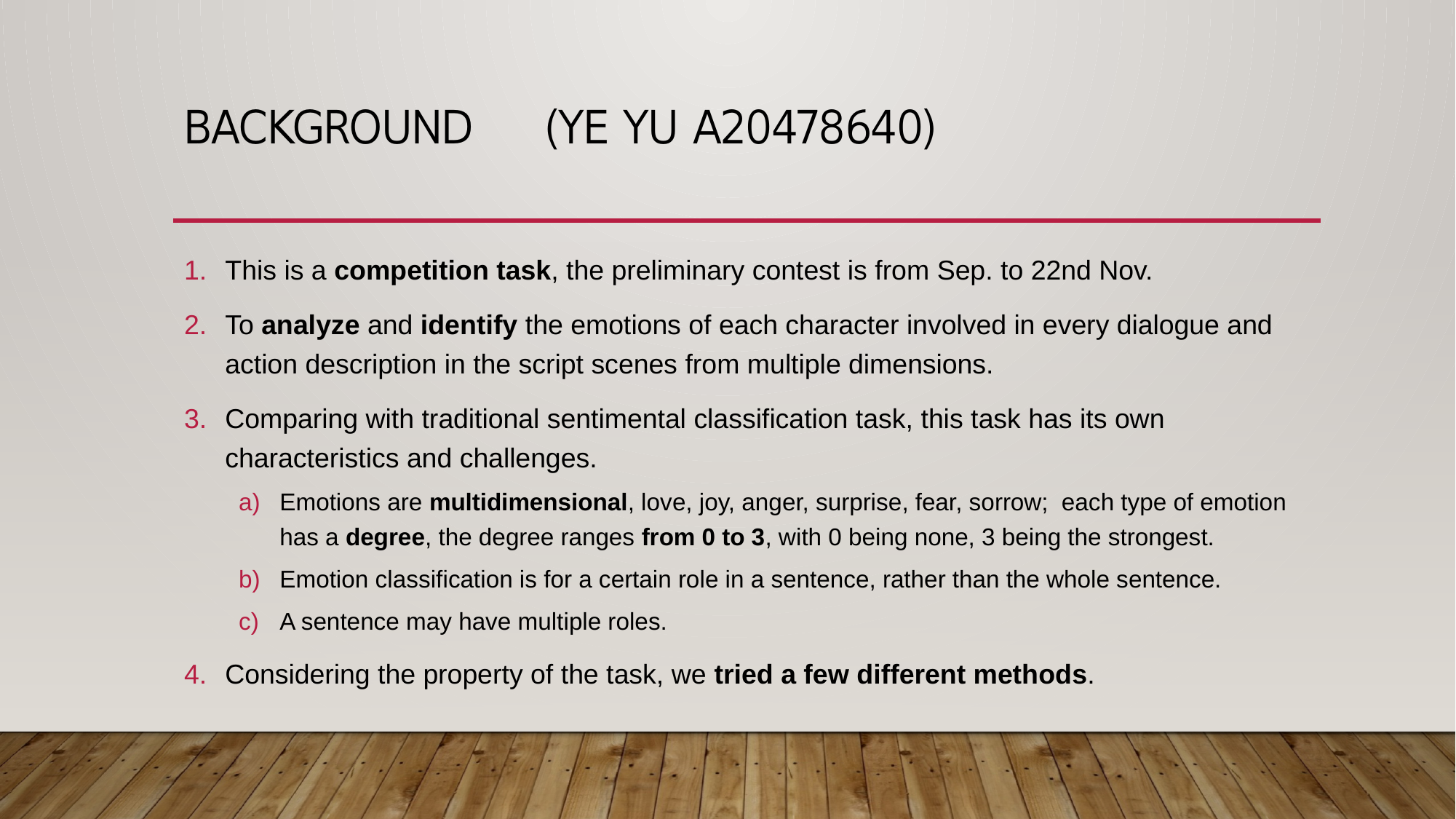

# Background     (Ye Yu A20478640)
This is a competition task, the preliminary contest is from Sep. to 22nd Nov.
To analyze and identify the emotions of each character involved in every dialogue and action description in the script scenes from multiple dimensions.
Comparing with traditional sentimental classification task, this task has its own characteristics and challenges.
Emotions are multidimensional, love, joy, anger, surprise, fear, sorrow;  each type of emotion has a degree, the degree ranges from 0 to 3, with 0 being none, 3 being the strongest.
Emotion classification is for a certain role in a sentence, rather than the whole sentence.
A sentence may have multiple roles.
Considering the property of the task, we tried a few different methods.